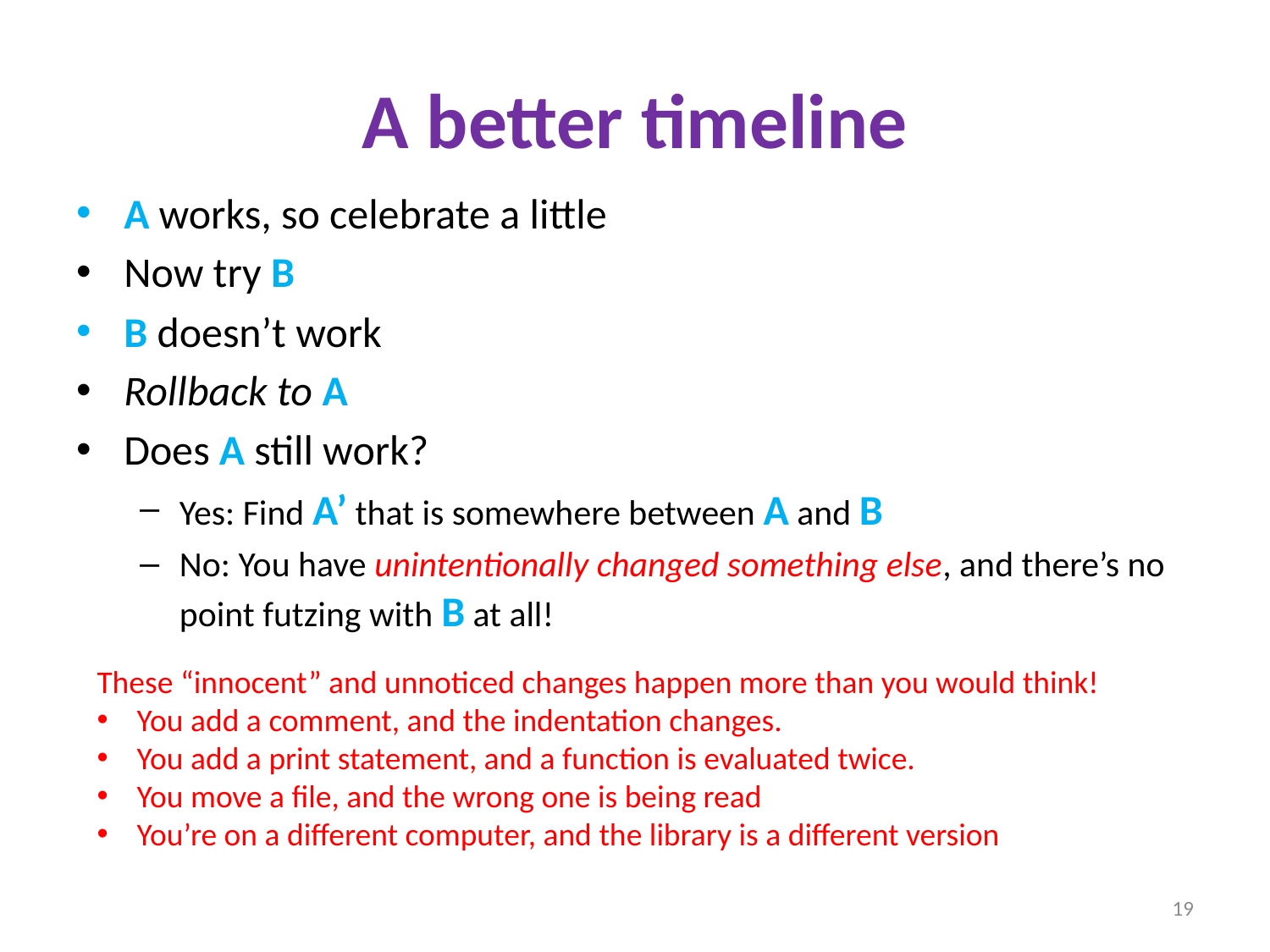

# A better timeline
A works, so celebrate a little
Now try B
B doesn’t work
Rollback to A
Does A still work?
Yes: Find A’ that is somewhere between A and B
No: You have unintentionally changed something else, and there’s no point futzing with B at all!
These “innocent” and unnoticed changes happen more than you would think!
You add a comment, and the indentation changes.
You add a print statement, and a function is evaluated twice.
You move a file, and the wrong one is being read
You’re on a different computer, and the library is a different version
19